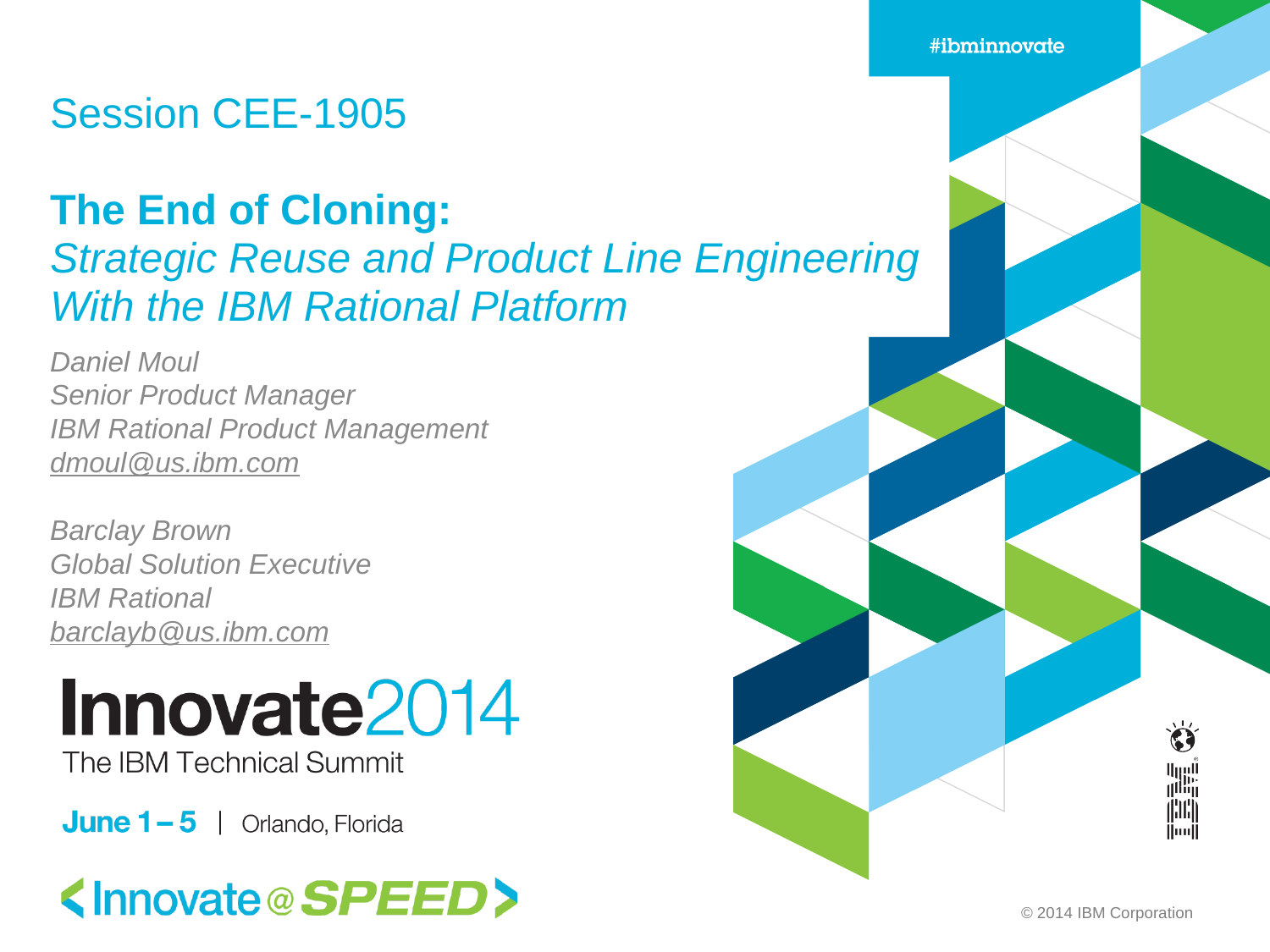

Session CEE-1905
The End of Cloning:
Strategic Reuse and Product Line Engineering With the IBM Rational Platform
Daniel Moul
Senior Product Manager
IBM Rational Product Management
dmoul@us.ibm.com

Barclay Brown
Global Solution Executive
IBM Rational
barclayb@us.ibm.com